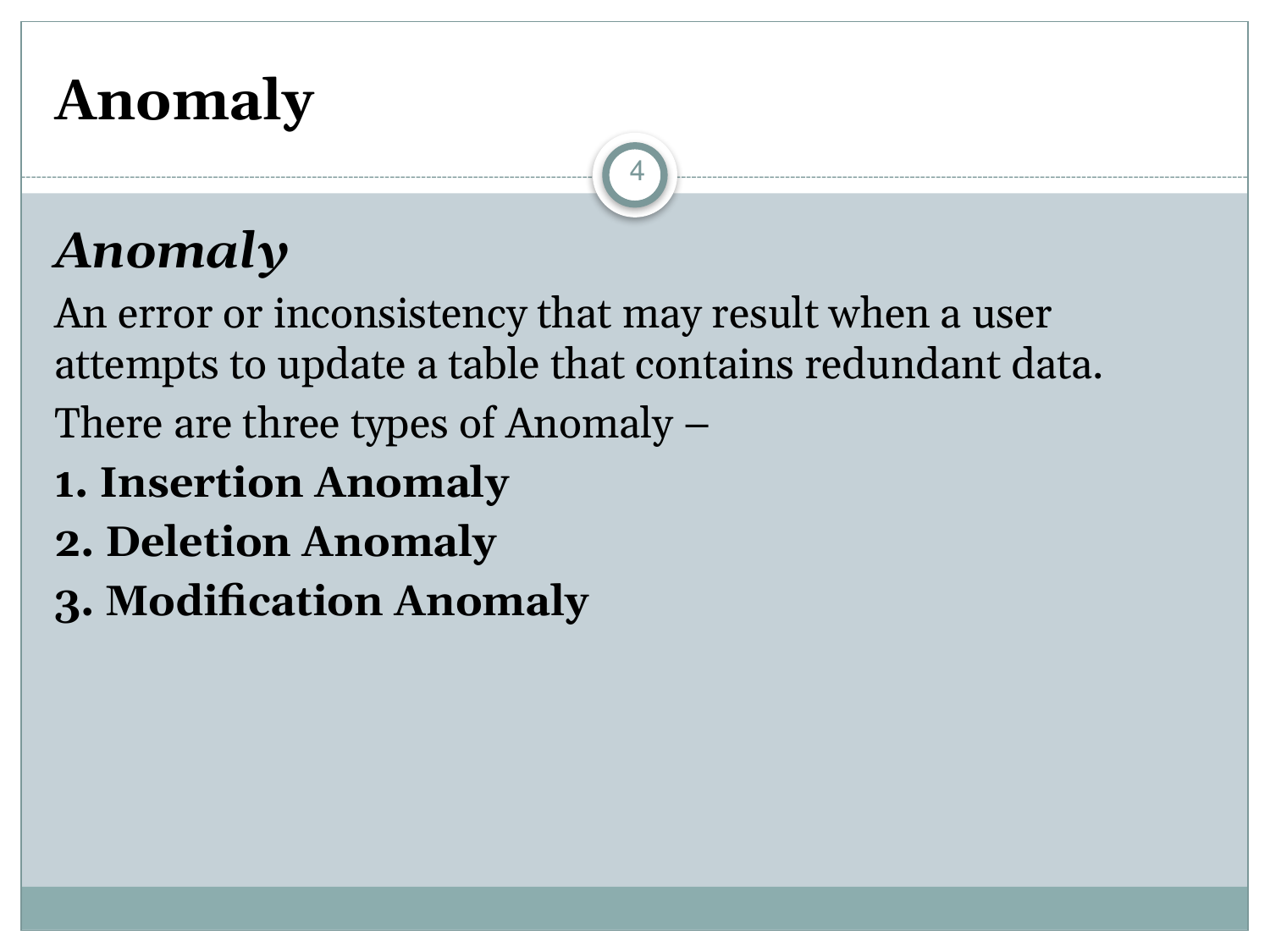

# Anomaly
4
Anomaly
An error or inconsistency that may result when a user attempts to update a table that contains redundant data.
There are three types of Anomaly –
1. Insertion Anomaly
2. Deletion Anomaly
3. Modification Anomaly